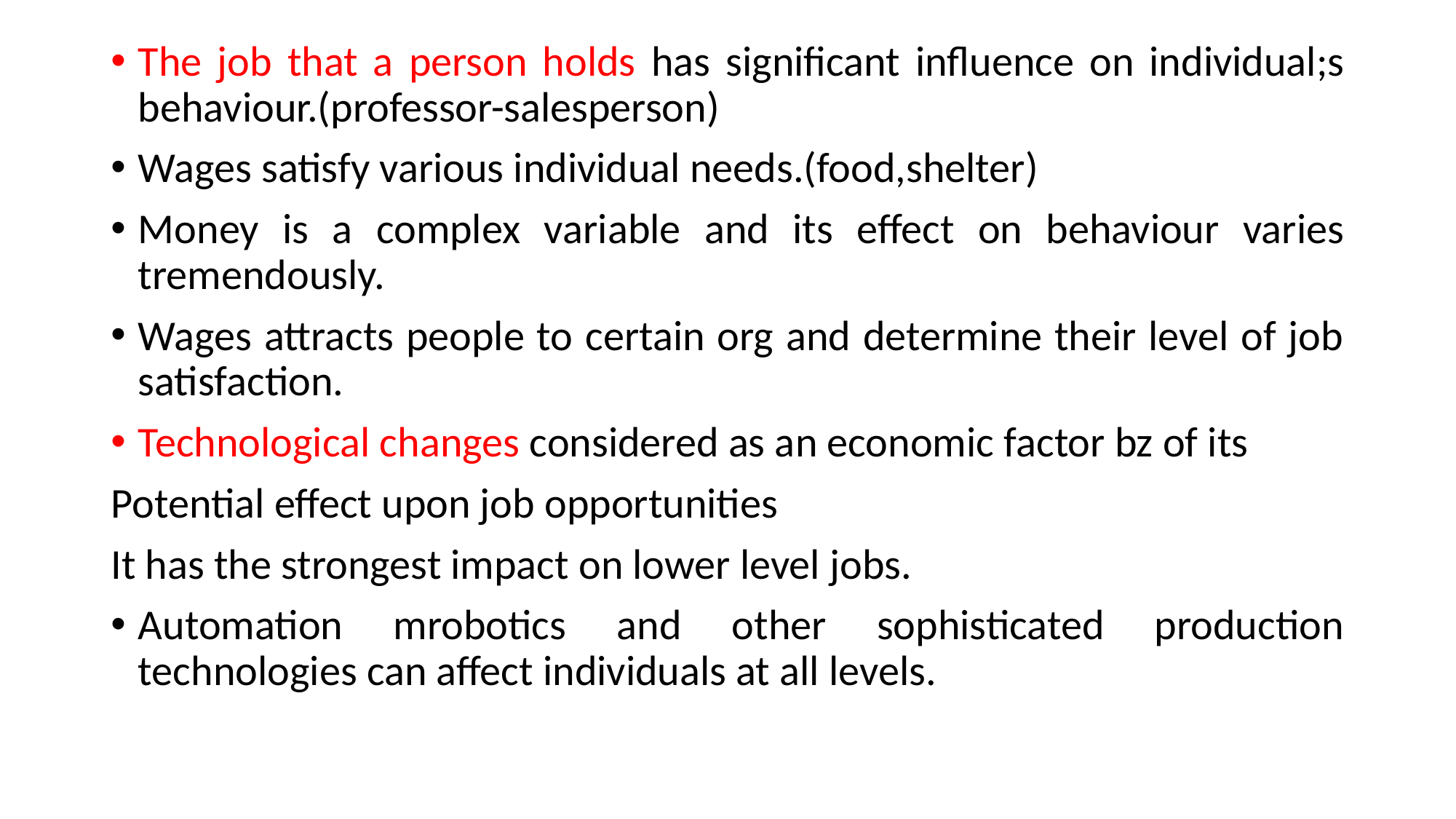

The job that a person holds has significant influence on individual;s behaviour.(professor-salesperson)
Wages satisfy various individual needs.(food,shelter)
Money is a complex variable and its effect on behaviour varies tremendously.
Wages attracts people to certain org and determine their level of job satisfaction.
Technological changes considered as an economic factor bz of its
Potential effect upon job opportunities
It has the strongest impact on lower level jobs.
Automation mrobotics and other sophisticated production technologies can affect individuals at all levels.